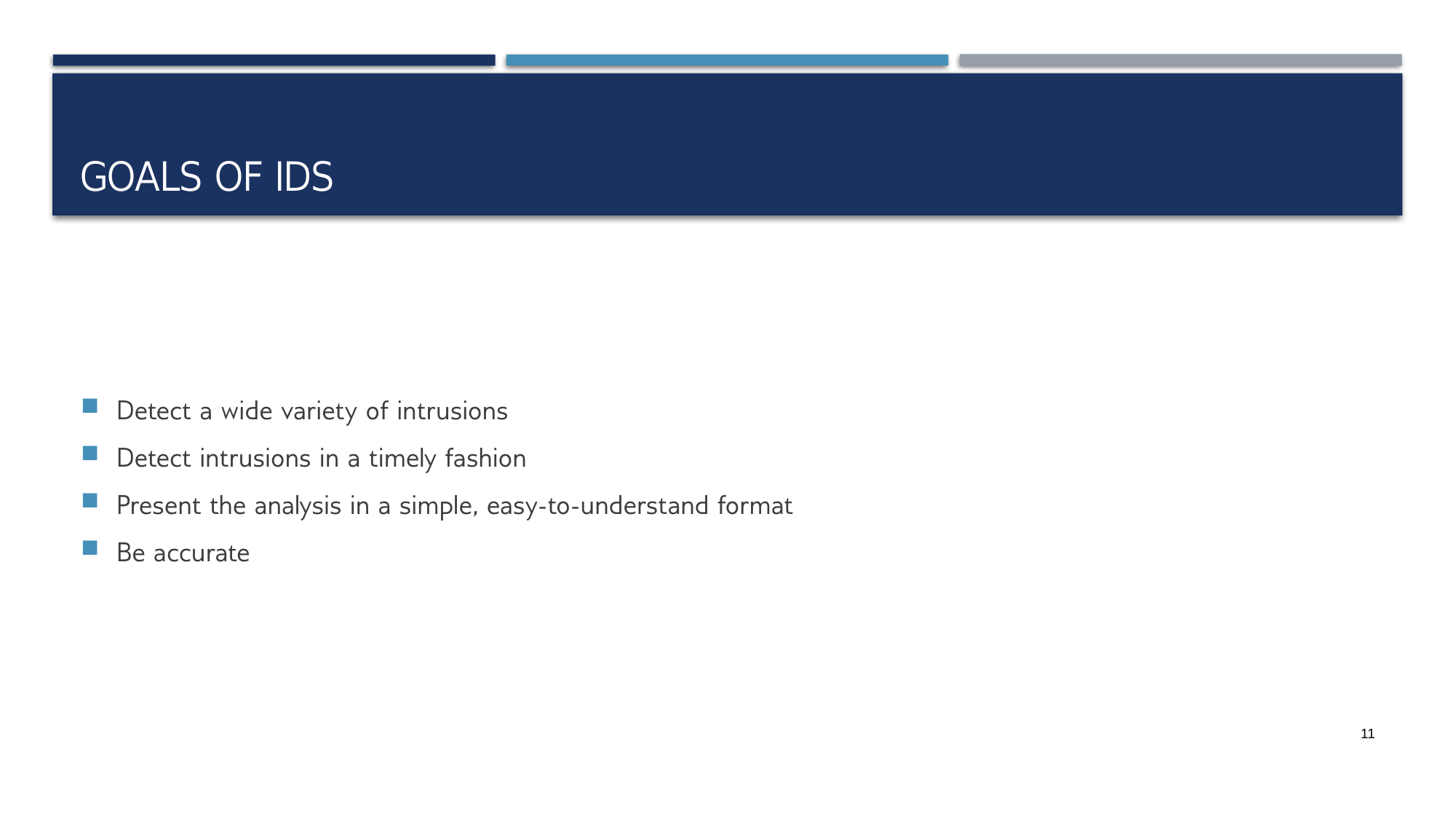

# Goals of IDS
Detect a wide variety of intrusions
Detect intrusions in a timely fashion
Present the analysis in a simple, easy-to-understand format
Be accurate
11